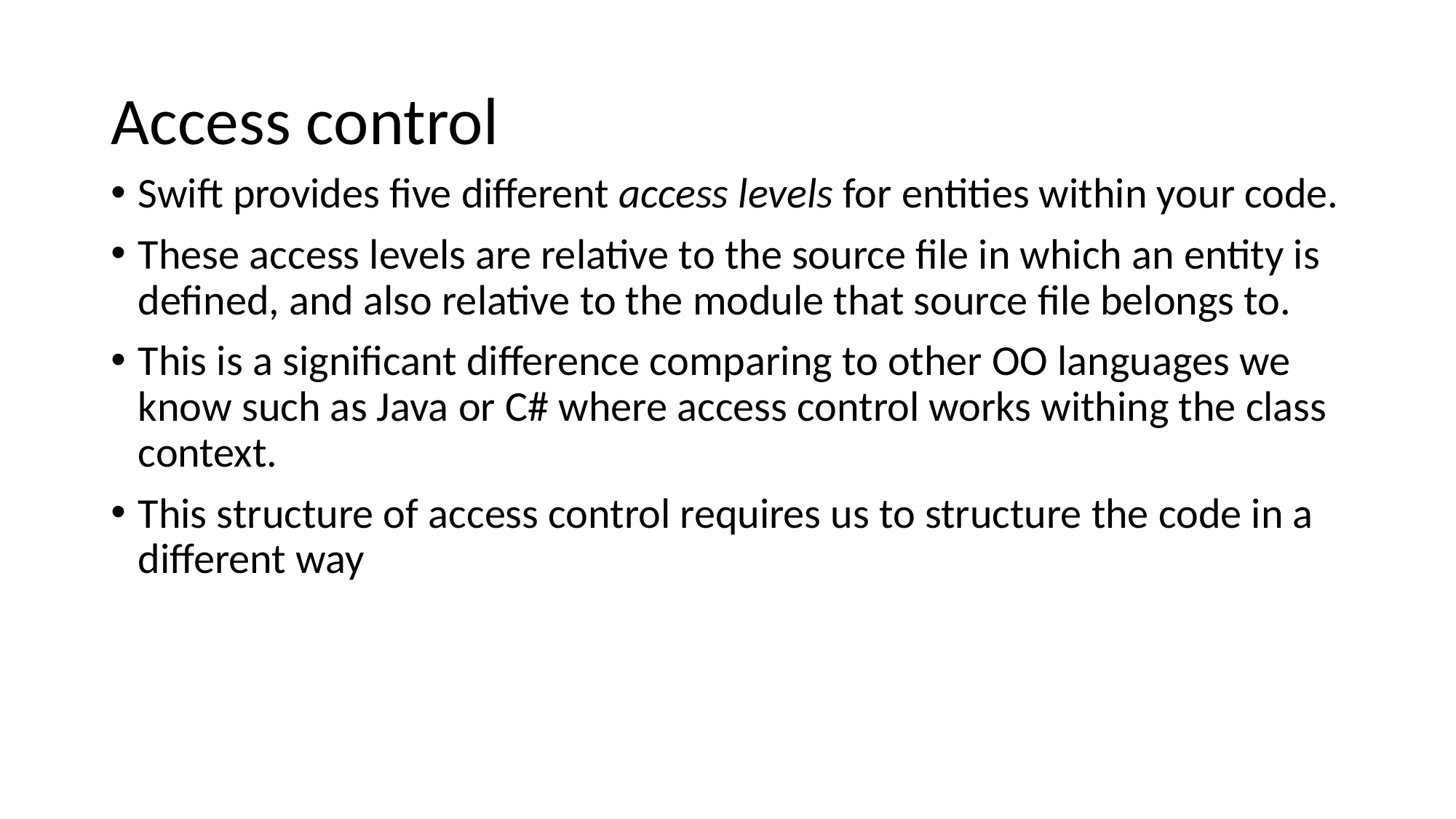

# Access control
Swift provides five different access levels for entities within your code.
These access levels are relative to the source file in which an entity is defined, and also relative to the module that source file belongs to.
This is a significant difference comparing to other OO languages we know such as Java or C# where access control works withing the class context.
This structure of access control requires us to structure the code in a different way